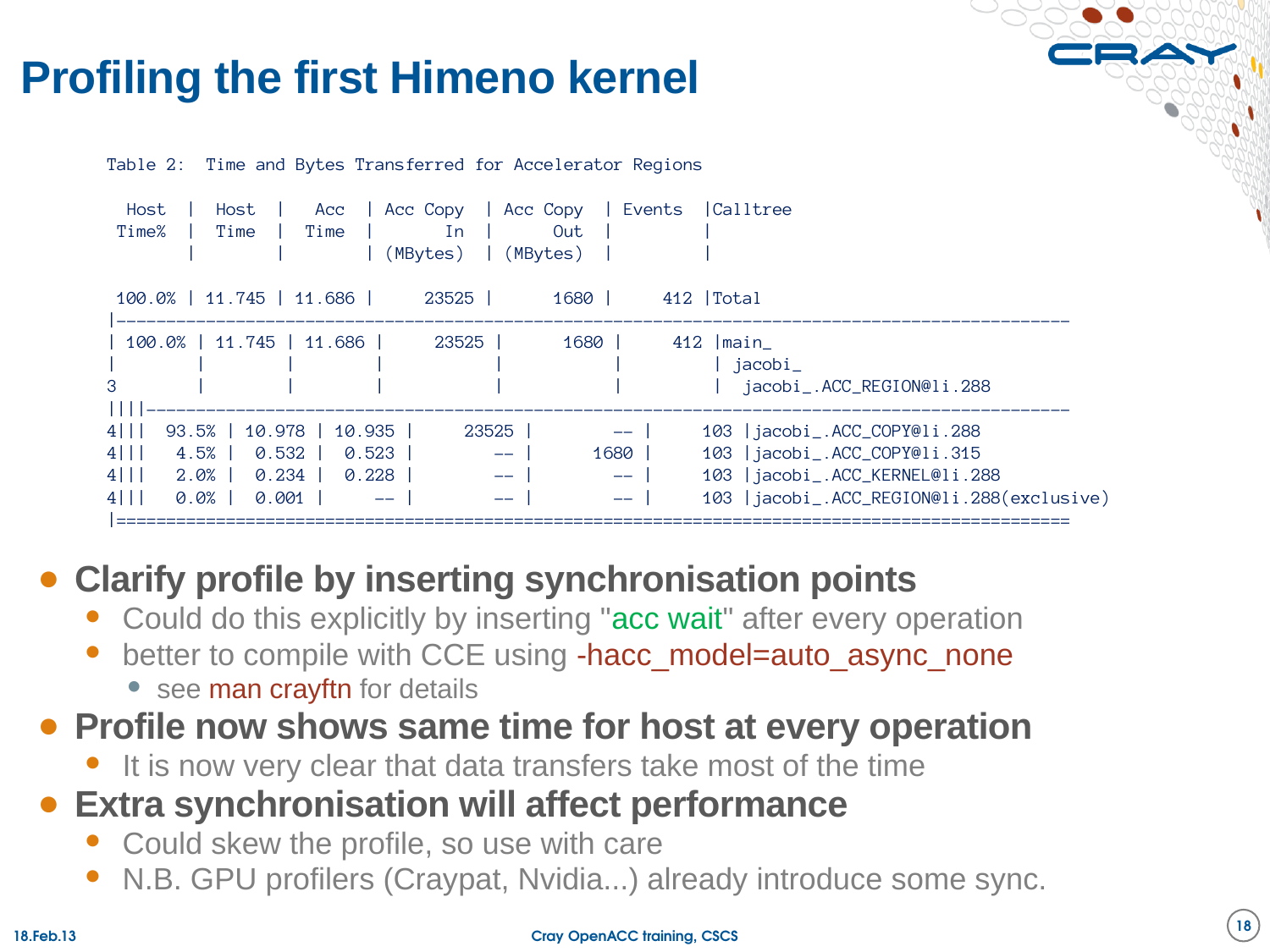

# Profiling the first Himeno kernel
Table 2:  Time and Bytes Transferred for Accelerator Regions

  Host  |  Host  |   Acc  | Acc Copy  | Acc Copy  | Events  |Calltree
 Time%  |  Time  |  Time  |       In  |      Out  |         |
        |        |        | (MBytes)  | (MBytes)  |         |

 100.0% | 11.745 | 11.686 |     23525 |      1680 |     412 |Total
|------------------------------------------------------------------------------------------------
| 100.0% | 11.745 | 11.686 |     23525 |      1680 |     412 |main_
|        |        |        |           |           |         | jacobi_
3        |        |        |           |           |         |  jacobi_.ACC_REGION@li.288
||||---------------------------------------------------------------------------------------------
4|||  93.5% | 10.978 | 10.935 |     23525 |        -- |     103 |jacobi_.ACC_COPY@li.288
4|||   4.5% |  0.532 |  0.523 |        -- |      1680 |     103 |jacobi_.ACC_COPY@li.315
4|||   2.0% |  0.234 |  0.228 |        -- |        -- |     103 |jacobi_.ACC_KERNEL@li.288
4|||   0.0% |  0.001 |     -- |        -- |        -- |     103 |jacobi_.ACC_REGION@li.288(exclusive)
|================================================================================================
Clarify profile by inserting synchronisation points
Could do this explicitly by inserting "acc wait" after every operation
better to compile with CCE using -hacc_model=auto_async_none
see man crayftn for details
Profile now shows same time for host at every operation
It is now very clear that data transfers take most of the time
Extra synchronisation will affect performance
Could skew the profile, so use with care
N.B. GPU profilers (Craypat, Nvidia...) already introduce some sync.
18
18.Feb.13
Cray OpenACC training, CSCS